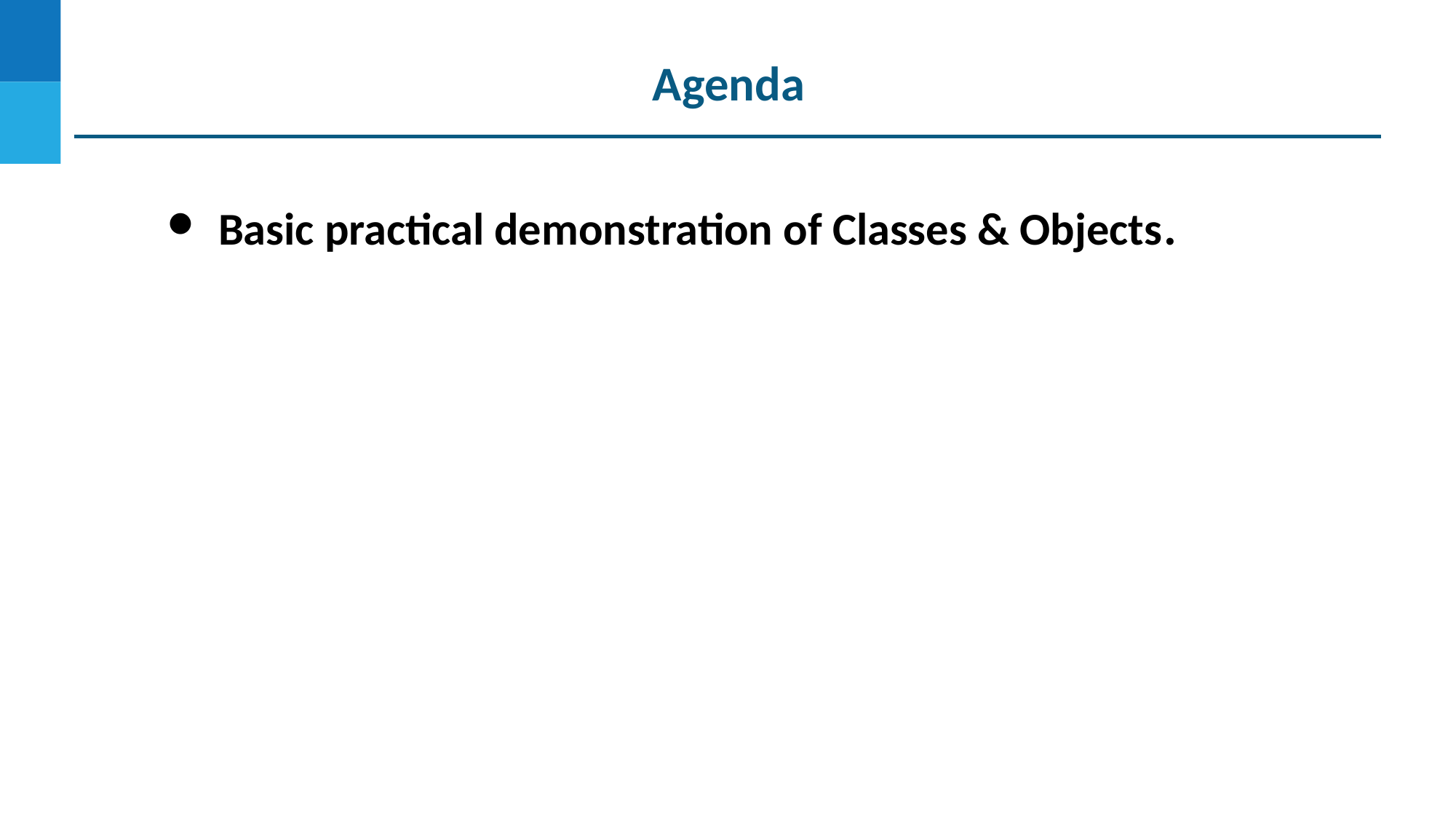

Agenda
Basic practical demonstration of Classes & Objects.